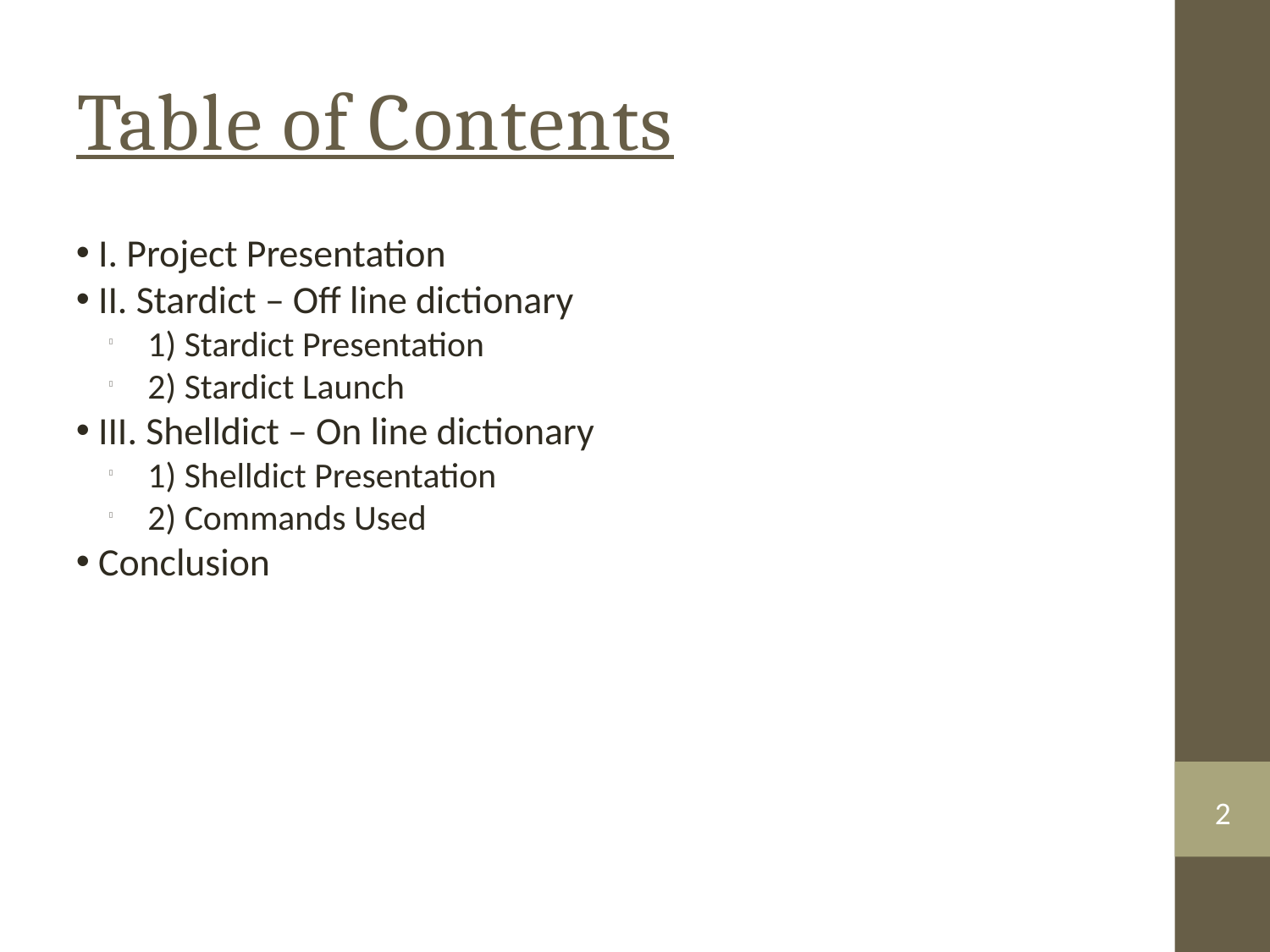

Table of Contents
 I. Project Presentation
 II. Stardict – Off line dictionary
 1) Stardict Presentation
 2) Stardict Launch
 III. Shelldict – On line dictionary
 1) Shelldict Presentation
 2) Commands Used
 Conclusion
2